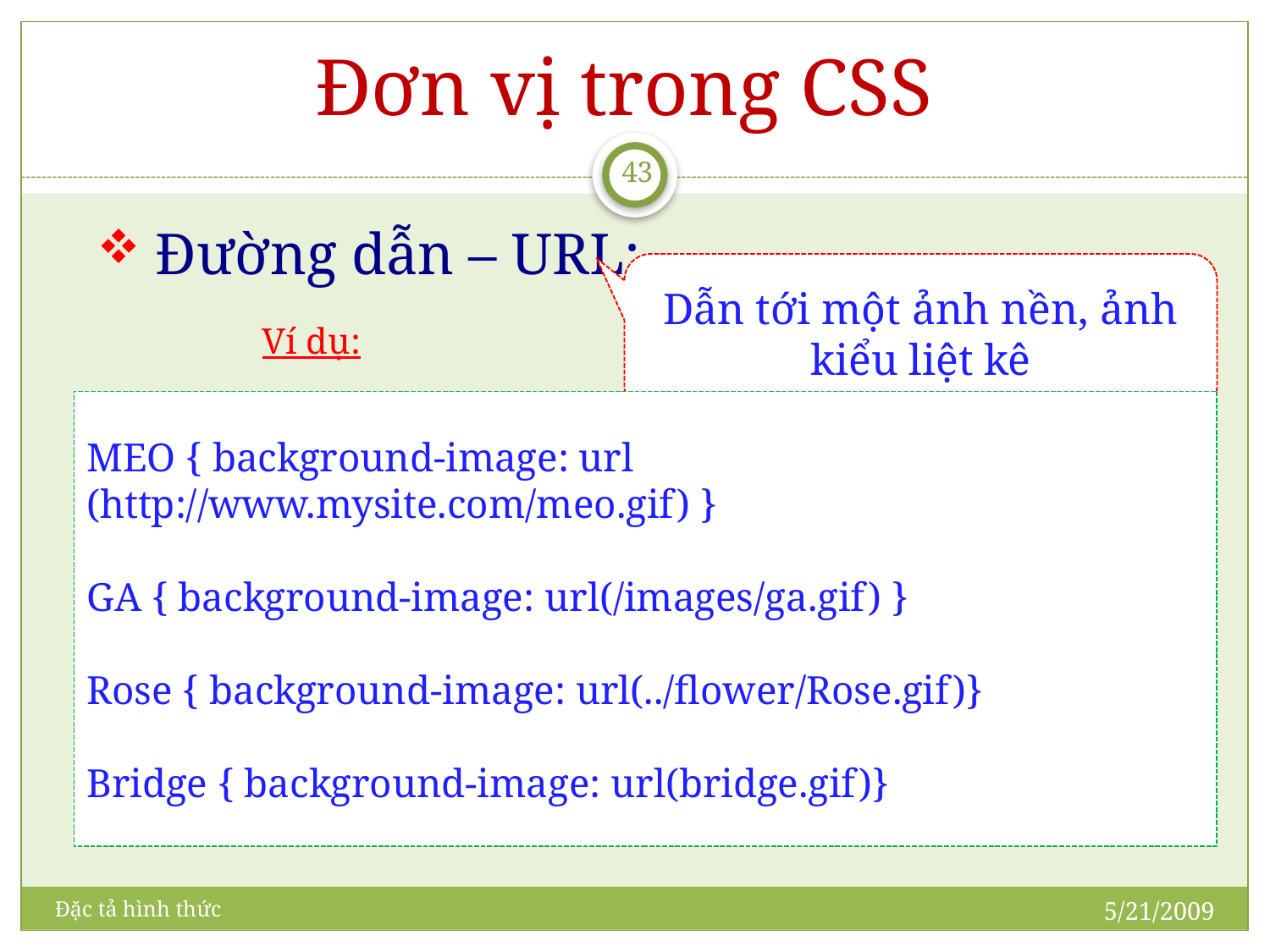

# Đơn vị trong CSS
43
 Đường dẫn – URL:
		Ví dụ:
Dẫn tới một ảnh nền, ảnh kiểu liệt kê
MEO { background-image: url (http://www.mysite.com/meo.gif) }

GA { background-image: url(/images/ga.gif) }

Rose { background-image: url(../flower/Rose.gif)}

Bridge { background-image: url(bridge.gif)}
5/21/2009
Đặc tả hình thức